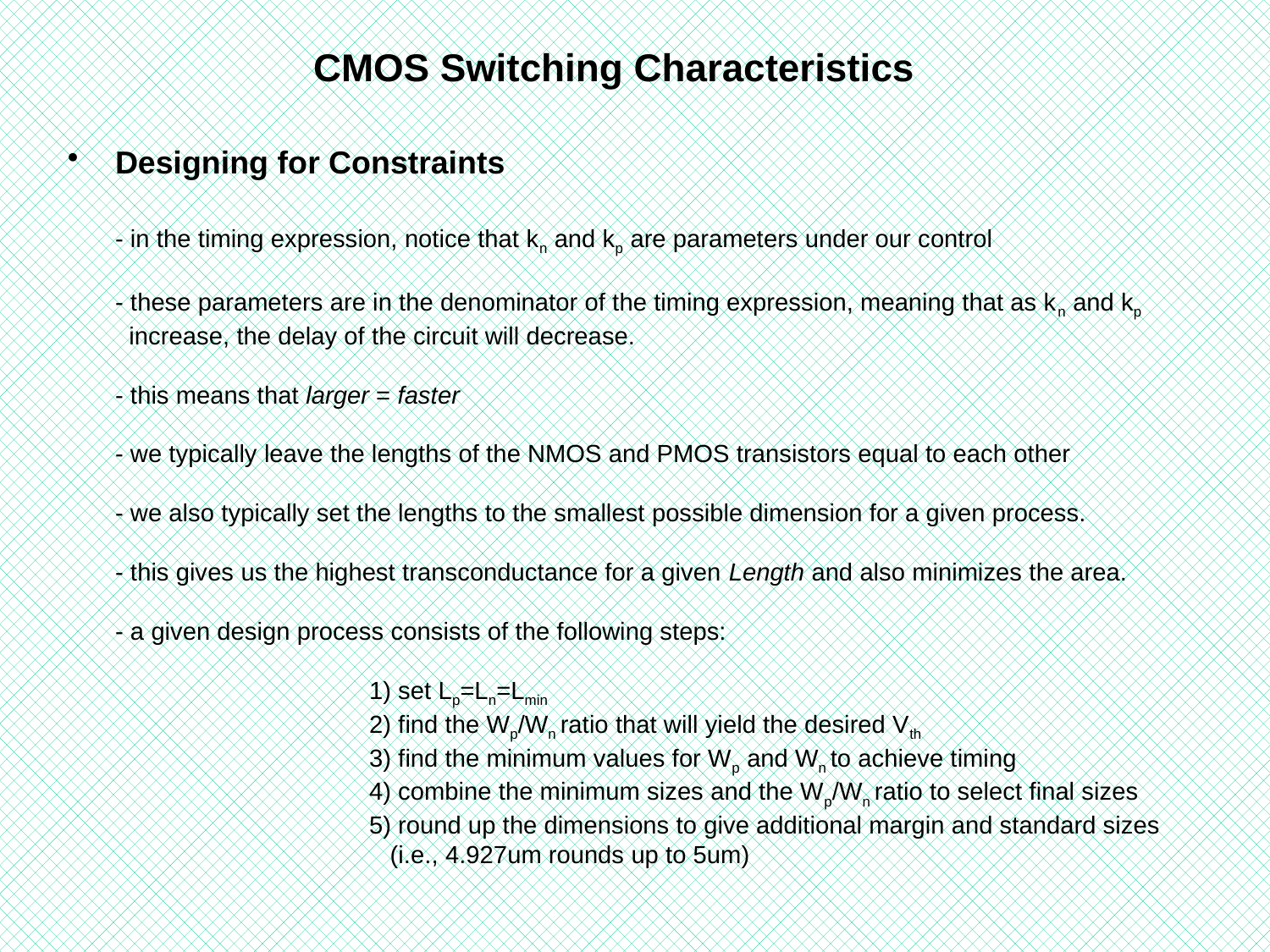

# CMOS Switching Characteristics
Designing for Constraints
- in the timing expression, notice that kn and kp are parameters under our control
- these parameters are in the denominator of the timing expression, meaning that as kn and kp
  increase, the delay of the circuit will decrease.
- this means that larger = faster
- we typically leave the lengths of the NMOS and PMOS transistors equal to each other
- we also typically set the lengths to the smallest possible dimension for a given process.
- this gives us the highest transconductance for a given Length and also minimizes the area.
- a given design process consists of the following steps:
 		1) set Lp=Ln=Lmin
 		2) find the Wp/Wn ratio that will yield the desired Vth
 		3) find the minimum values for Wp and Wn to achieve timing
 		4) combine the minimum sizes and the Wp/Wn ratio to select final sizes
 		5) round up the dimensions to give additional margin and standard sizes
 		   (i.e., 4.927um rounds up to 5um)